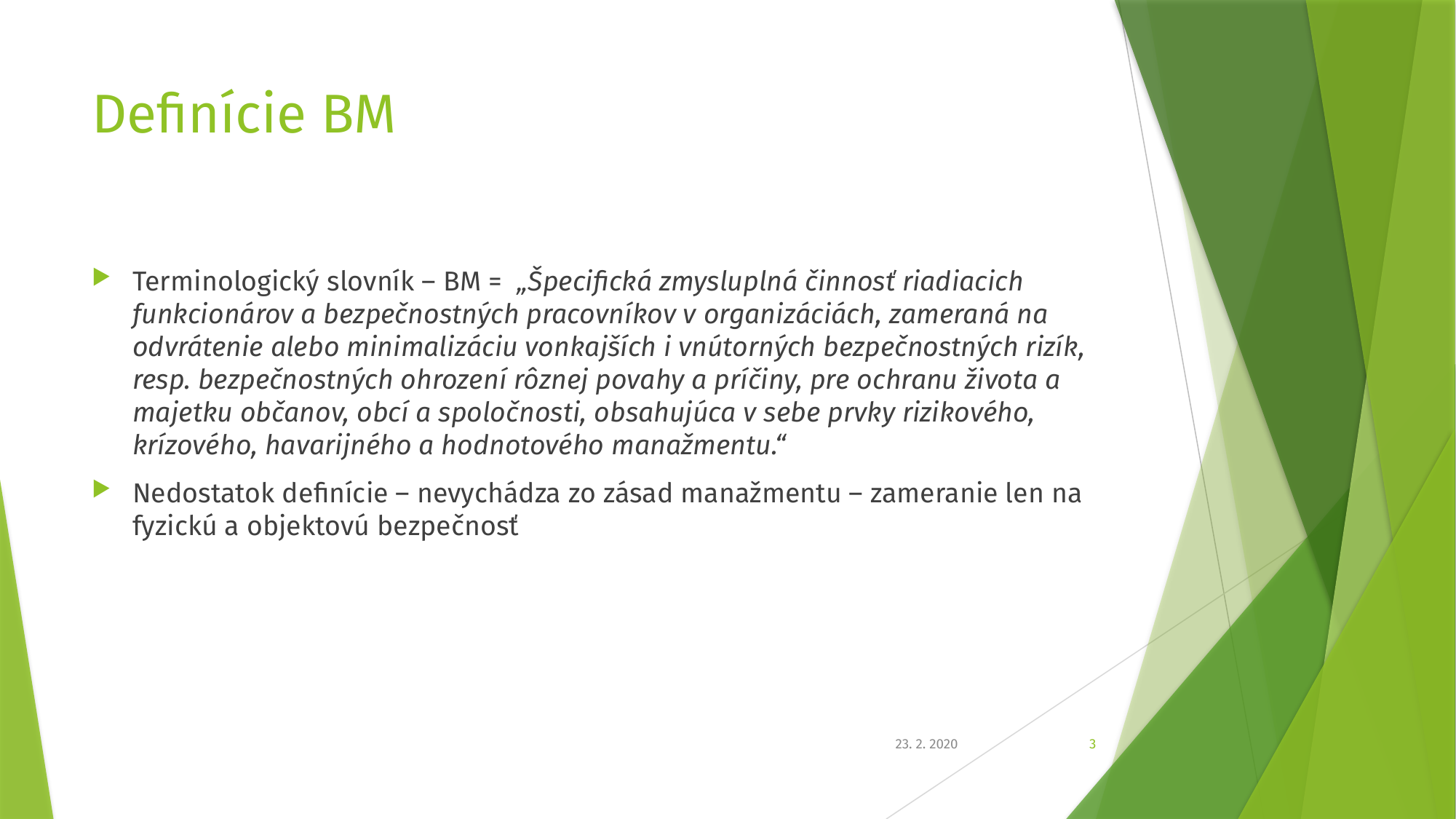

# Definície BM
Terminologický slovník – BM =  „Špecifická zmysluplná činnosť riadiacich funkcionárov a bezpečnostných pracovníkov v organizáciách, zameraná na odvrátenie alebo minimalizáciu vonkajších i vnútorných bezpečnostných rizík, resp. bezpečnostných ohrození rôznej povahy a príčiny, pre ochranu života a majetku občanov, obcí a spoločnosti, obsahujúca v sebe prvky rizikového, krízového, havarijného a hodnotového manažmentu.“
Nedostatok definície – nevychádza zo zásad manažmentu – zameranie len na fyzickú a objektovú bezpečnosť
23. 2. 2020
3